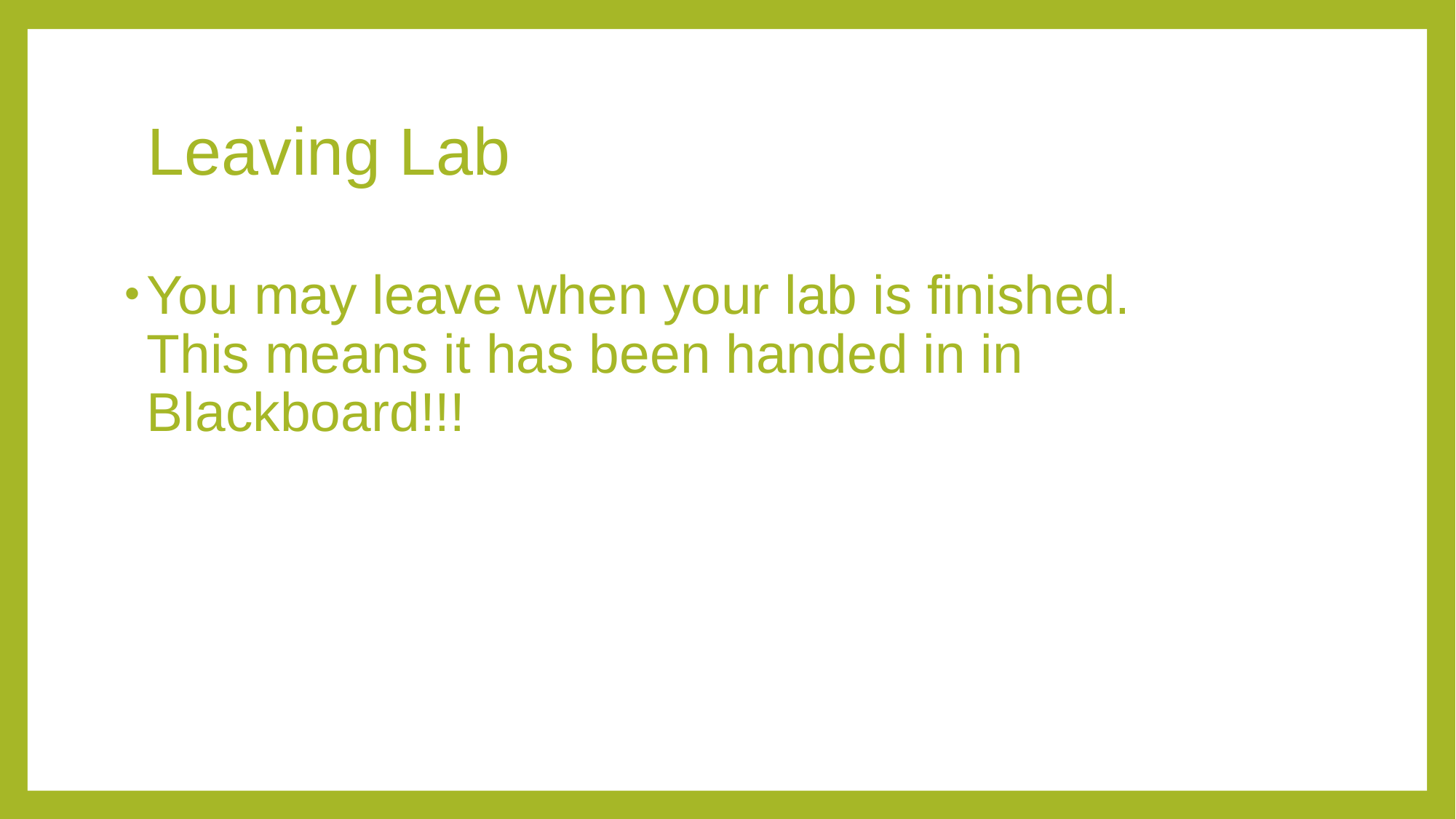

# Leaving Lab

You may leave when your lab is finished.
This means it has been handed in in Blackboard!!!